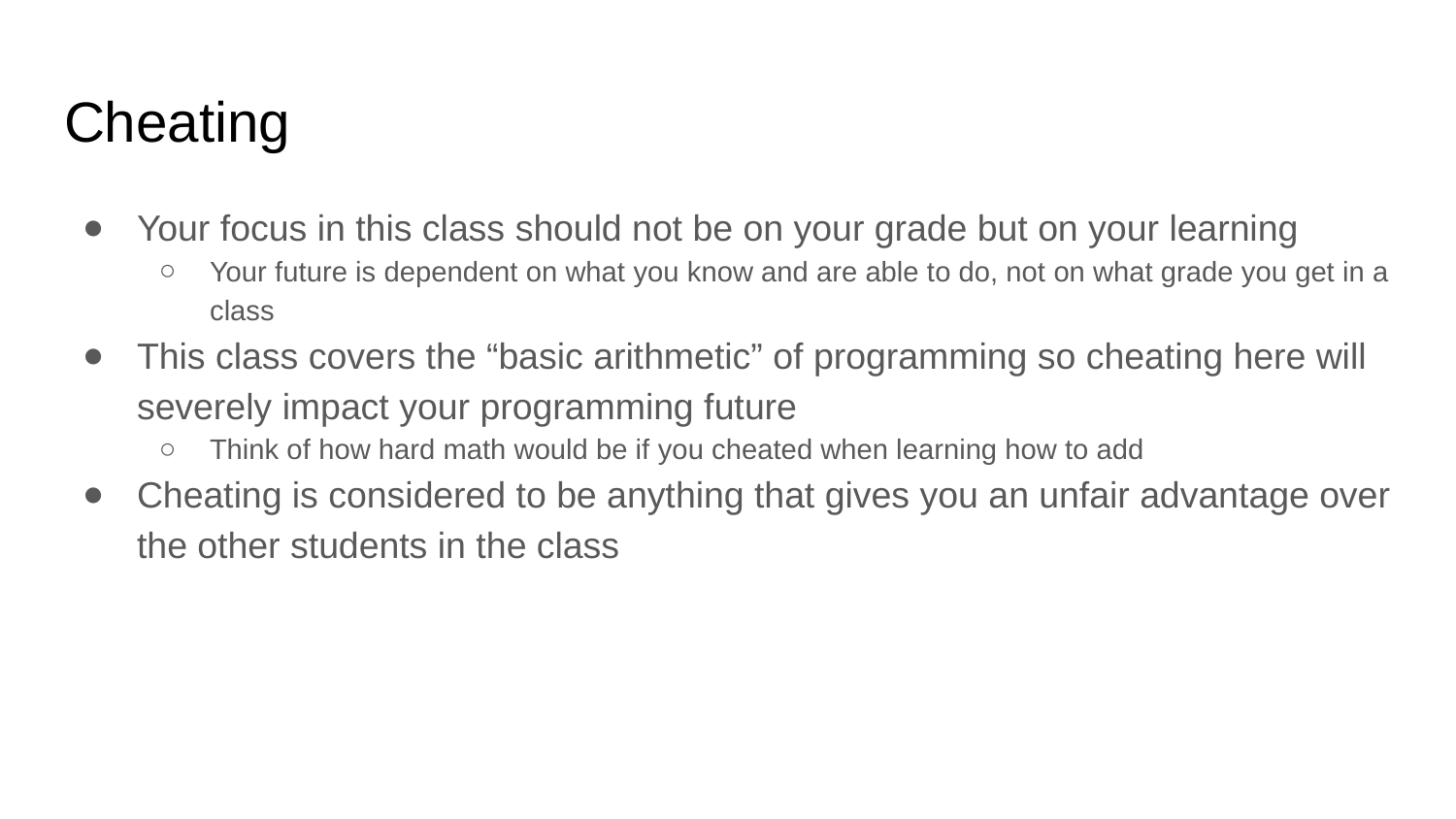

# Cheating
Your focus in this class should not be on your grade but on your learning
Your future is dependent on what you know and are able to do, not on what grade you get in a class
This class covers the “basic arithmetic” of programming so cheating here will severely impact your programming future
Think of how hard math would be if you cheated when learning how to add
Cheating is considered to be anything that gives you an unfair advantage over the other students in the class